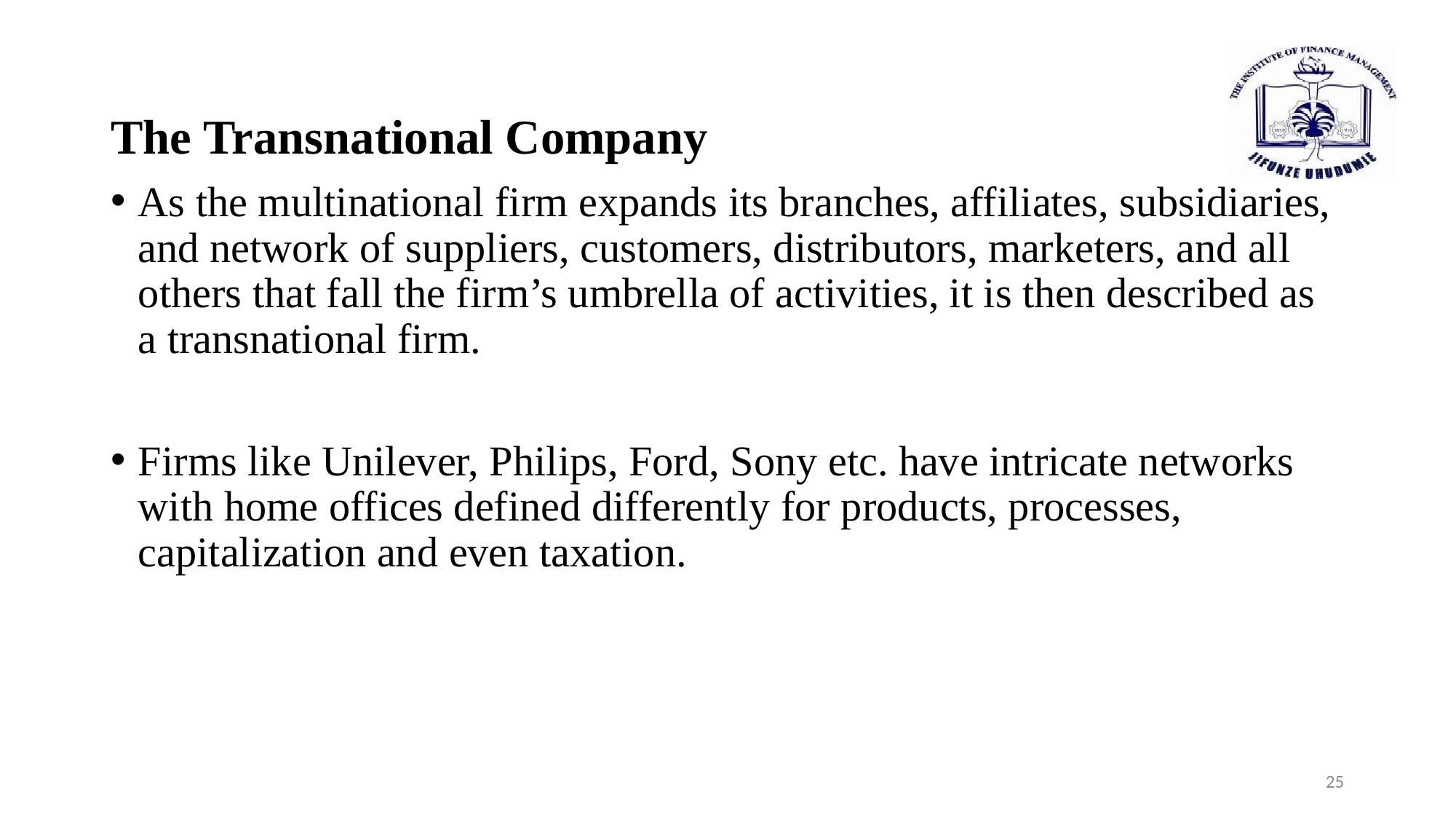

The Transnational Company
As the multinational firm expands its branches, affiliates, subsidiaries, and network of suppliers, customers, distributors, marketers, and all others that fall the firm’s umbrella of activities, it is then described as a transnational firm.

Firms like Unilever, Philips, Ford, Sony etc. have intricate networks with home offices defined differently for products, processes, capitalization and even taxation.
25